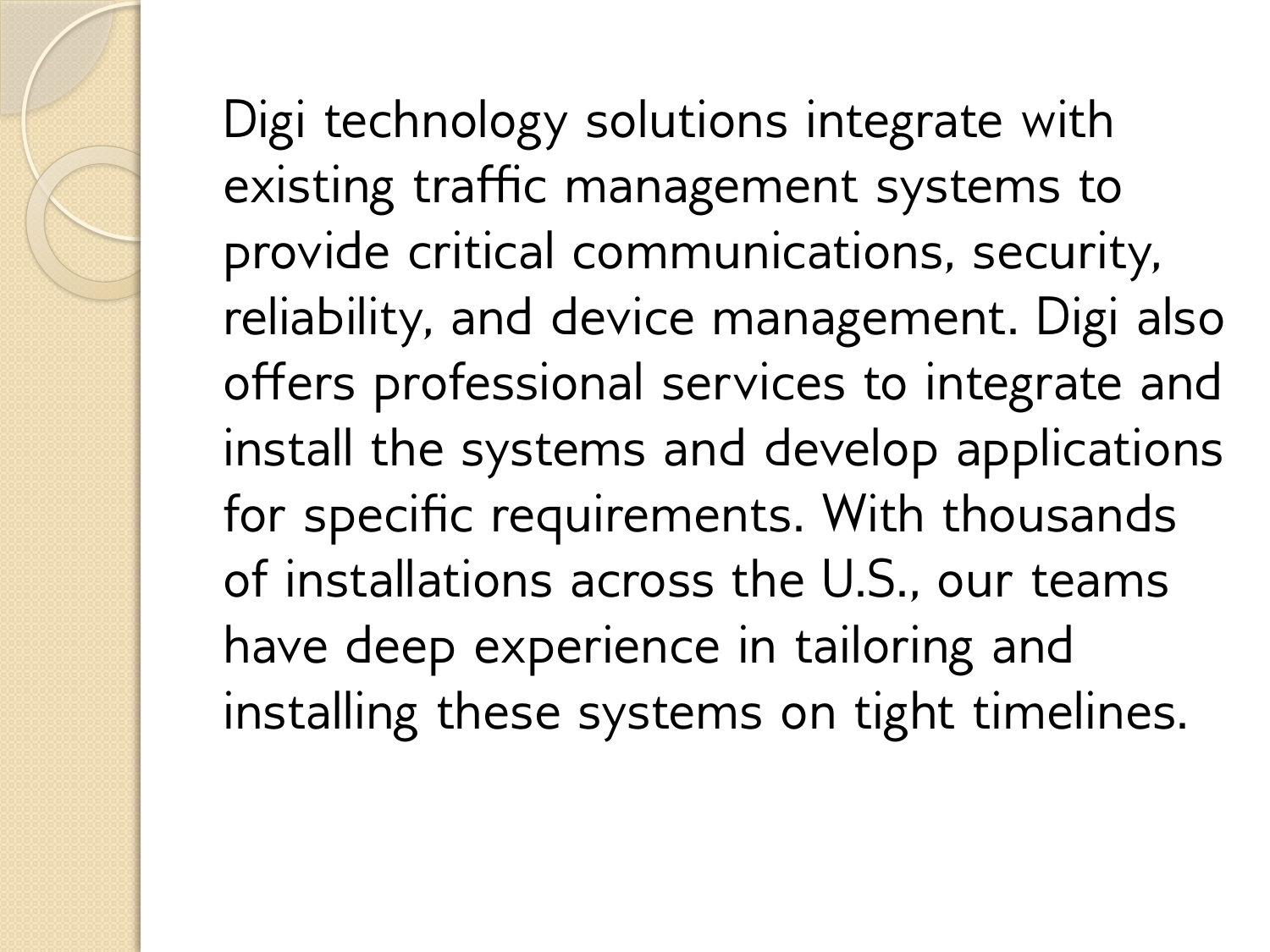

Digi technology solutions integrate with existing traffic management systems to provide critical communications, security, reliability, and device management. Digi also offers professional services to integrate and install the systems and develop applications for specific requirements. With thousands of installations across the U.S., our teams have deep experience in tailoring and installing these systems on tight timelines.